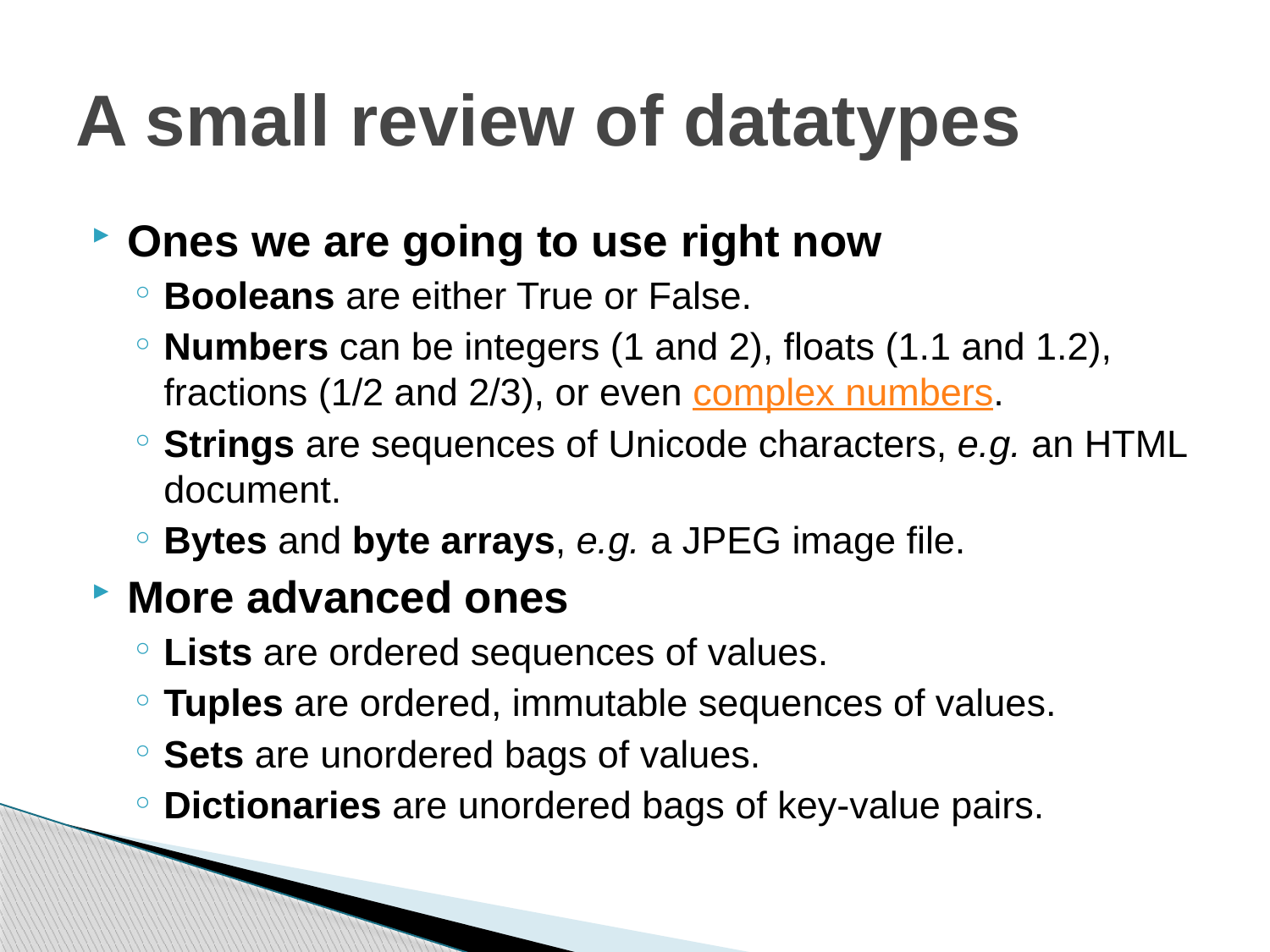

# A small review of datatypes
Ones we are going to use right now
Booleans are either True or False.
Numbers can be integers (1 and 2), floats (1.1 and 1.2), fractions (1/2 and 2/3), or even complex numbers.
Strings are sequences of Unicode characters, e.g. an HTML document.
Bytes and byte arrays, e.g. a JPEG image file.
More advanced ones
Lists are ordered sequences of values.
Tuples are ordered, immutable sequences of values.
Sets are unordered bags of values.
Dictionaries are unordered bags of key-value pairs.